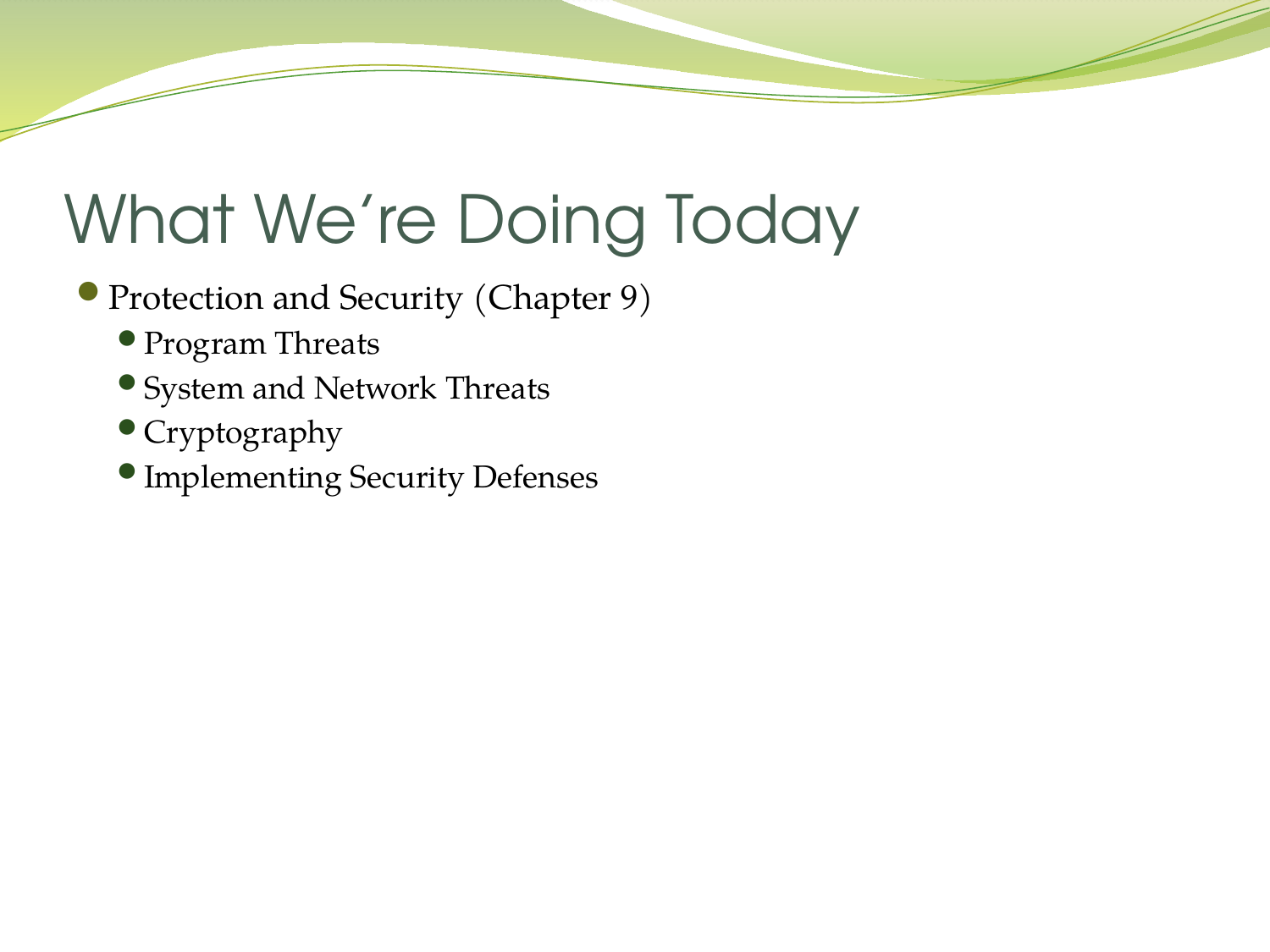

# What We’re Doing Today
Protection and Security (Chapter 9)
Program Threats
System and Network Threats
Cryptography
Implementing Security Defenses